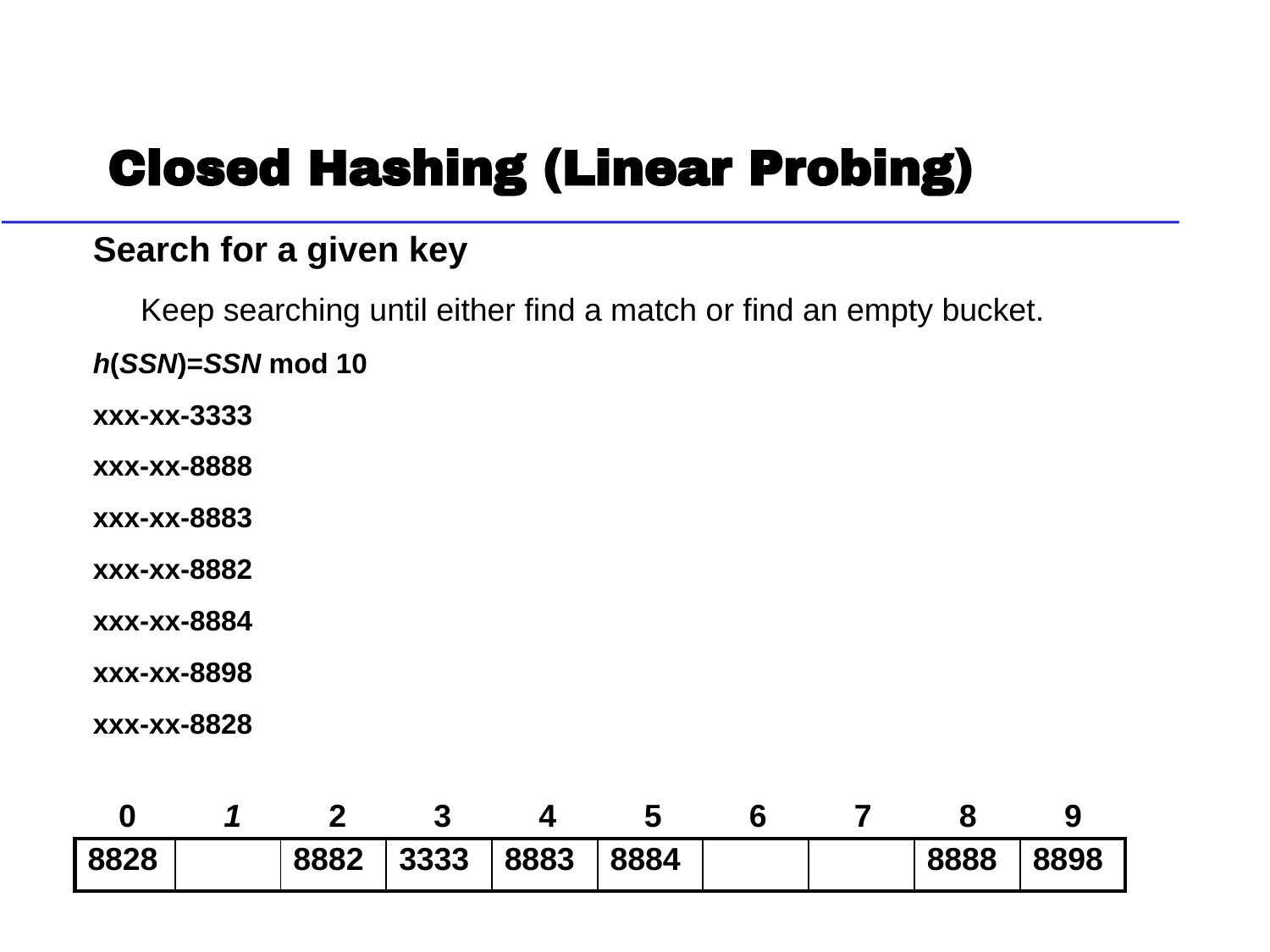

# Closed Hashing (Linear Probing)
Search for a given key
Keep searching until either find a match or find an empty bucket.
h(SSN)=SSN mod 10
xxx-xx-3333
xxx-xx-8888
xxx-xx-8883
xxx-xx-8882
xxx-xx-8884
xxx-xx-8898
xxx-xx-8828

| 0 | 1 | 2 | 3 | 4 | 5 | 6 | 7 | 8 | 9 |
| --- | --- | --- | --- | --- | --- | --- | --- | --- | --- |
| 8828 |  | 8882 | 3333 | 8883 | 8884 |  |  | 8888 | 8898 |
| --- | --- | --- | --- | --- | --- | --- | --- | --- | --- |